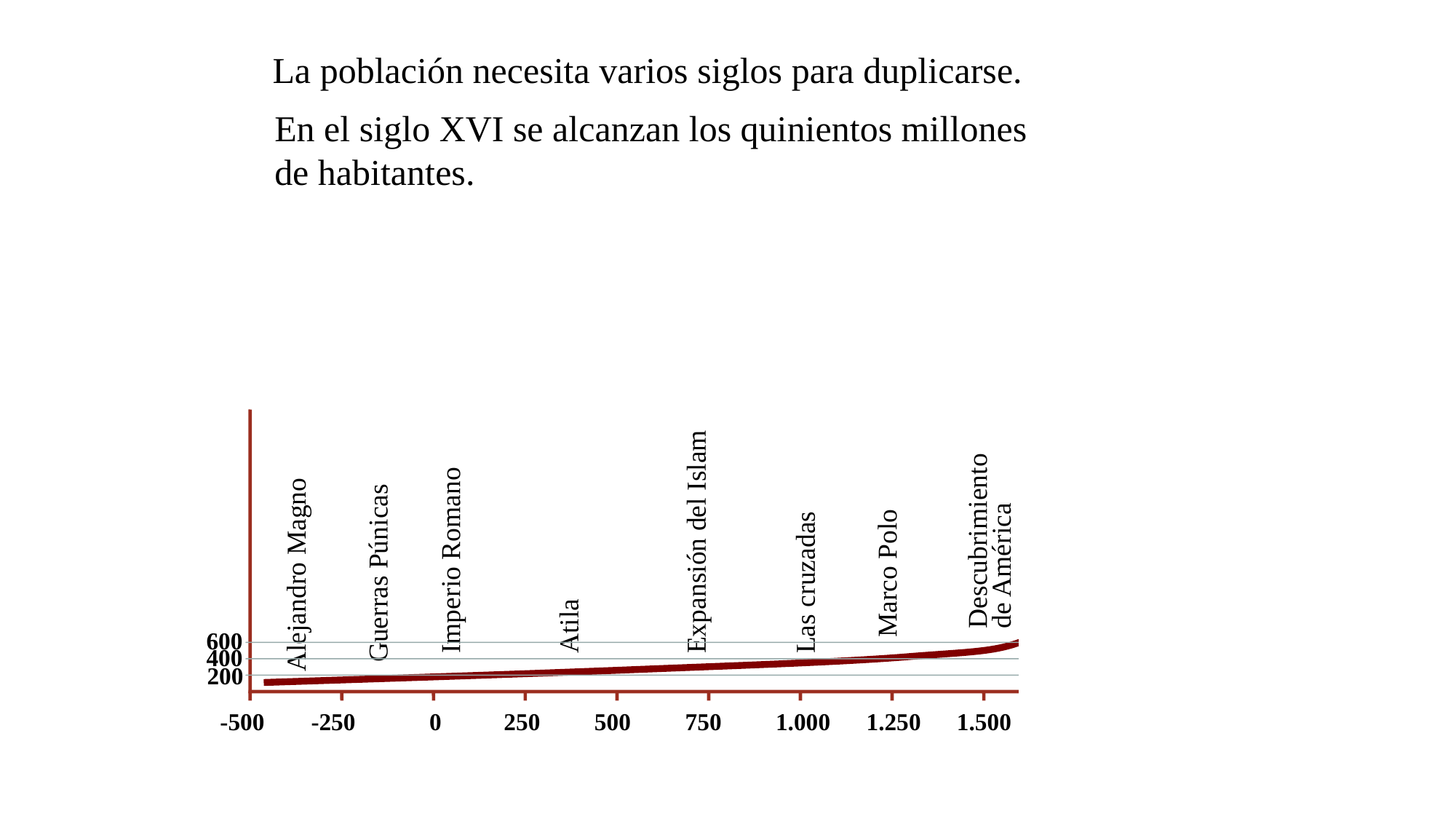

La población necesita varios siglos para duplicarse.

En el siglo XVI se alcanzan los quinientos millones de habitantes.

Imperio Romano
Guerras Púnicas
Alejandro Magno
600
400

200

-500
-250
0
250
500
750
1.000
1.250
1.500
Descubrimiento
de América
Expansión del Islam
Marco Polo
Las cruzadas
Atila